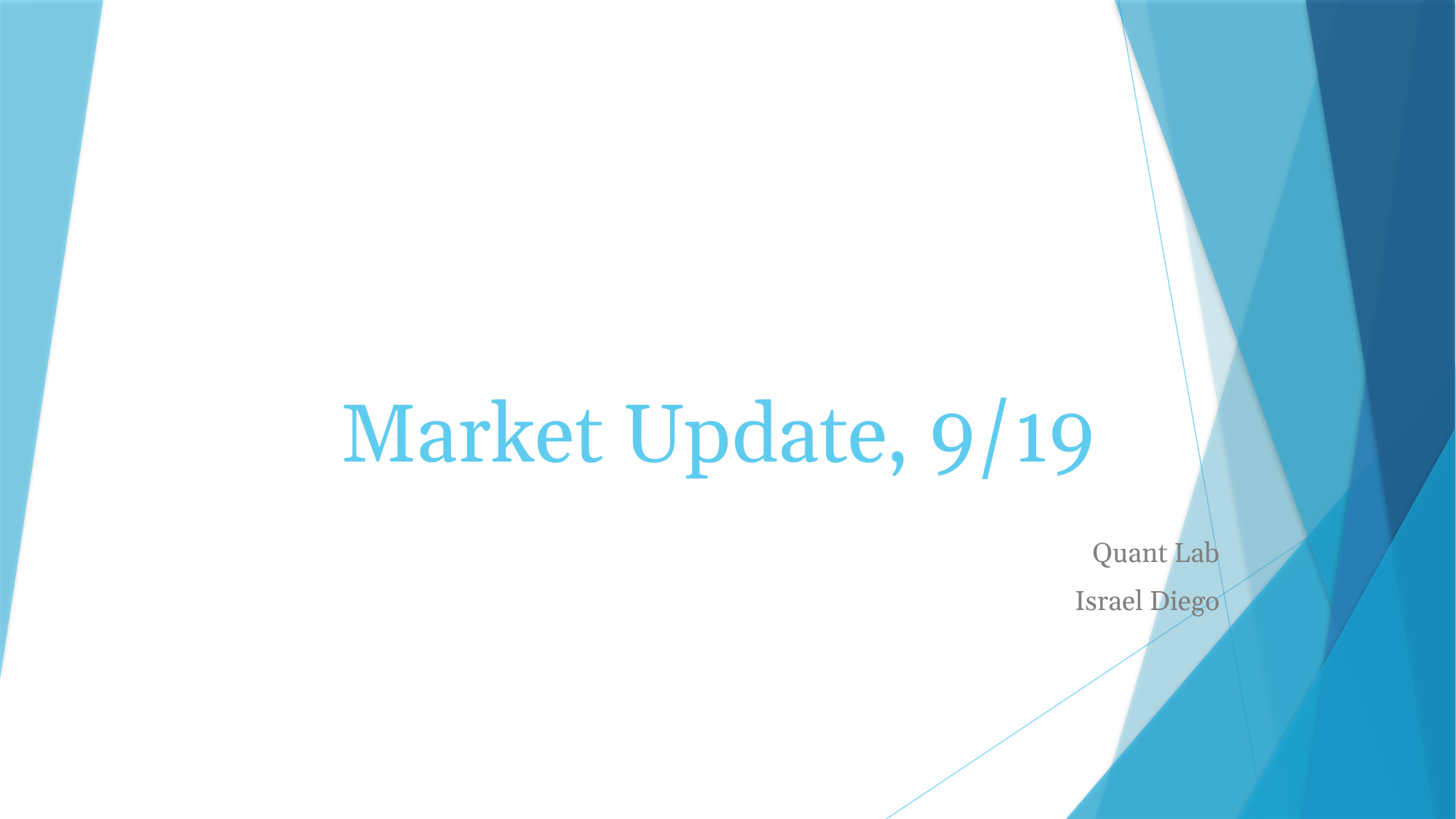

# Market Update, 9/19
Quant Lab
Israel Diego